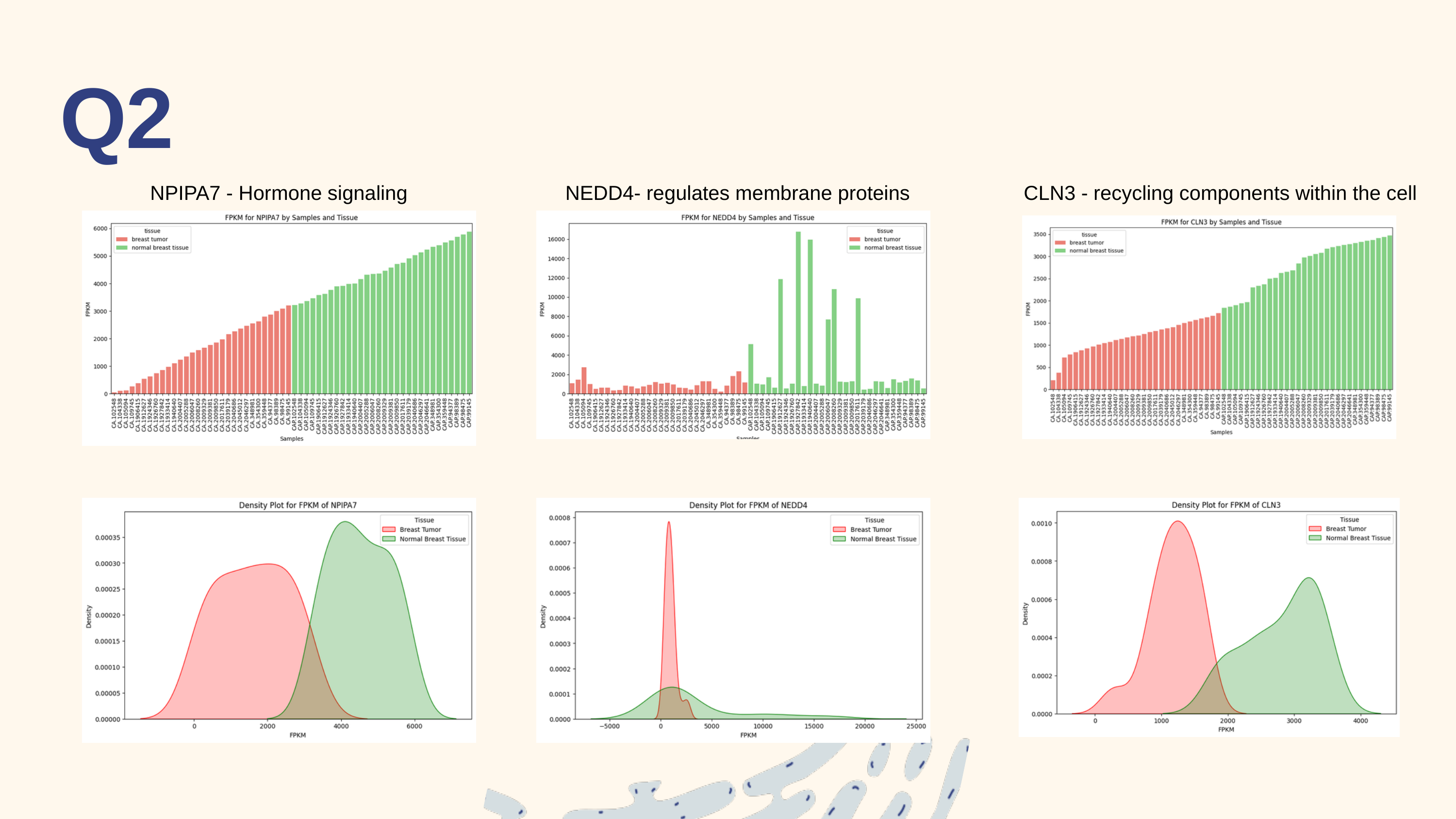

Q2
NPIPA7 - Hormone signaling
NEDD4- regulates membrane proteins
CLN3 - recycling components within the cell